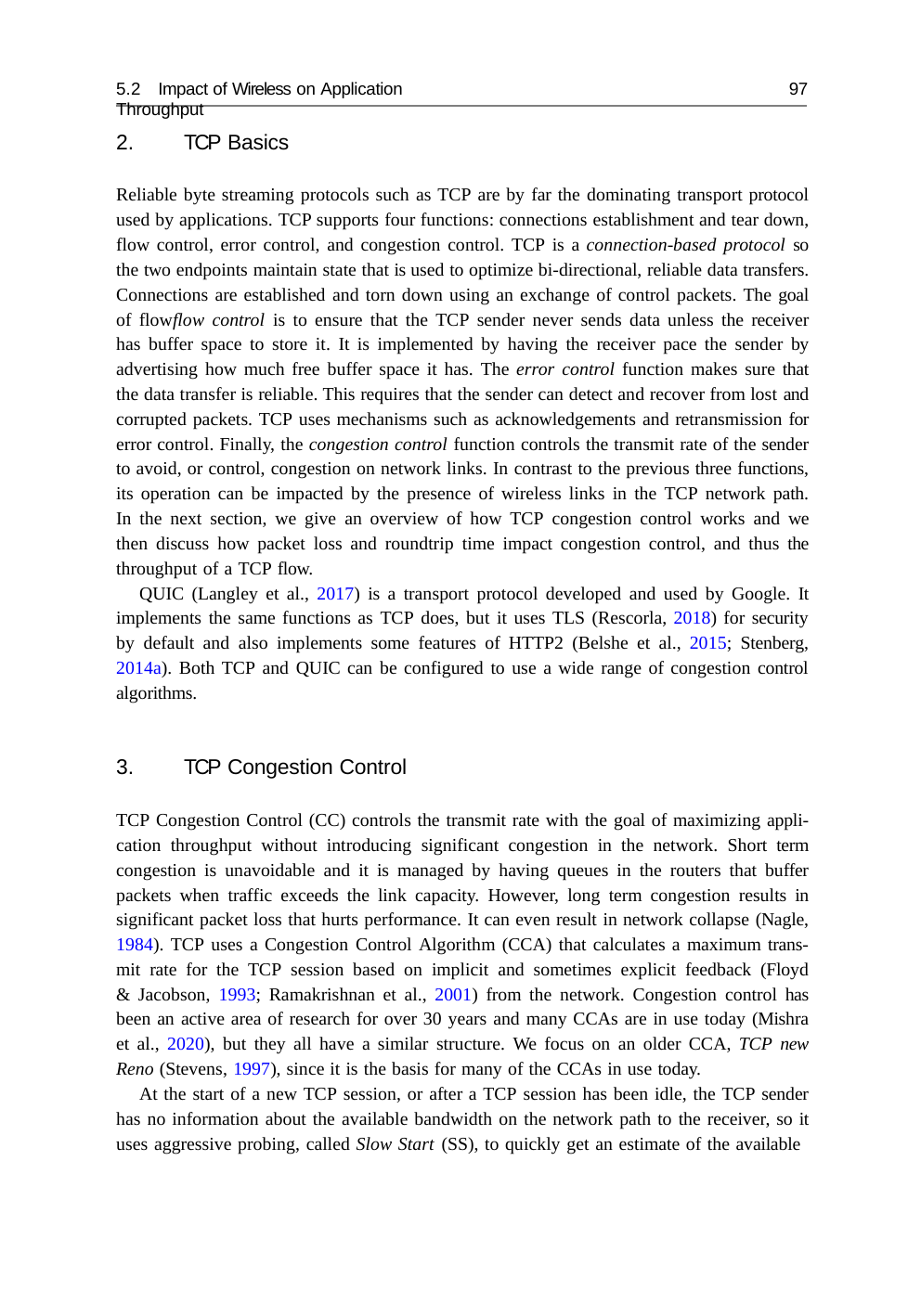

5.2  Impact of Wireless on Application Throughput
97
TCP Basics

Reliable byte streaming protocols such as TCP are by far the dominating transport protocol used by applications. TCP supports four functions: connections establishment and tear down, flow control, error control, and congestion control. TCP is a connection-based protocol so the two endpoints maintain state that is used to optimize bi-directional, reliable data transfers. Connections are established and torn down using an exchange of control packets. The goal of flowflow control is to ensure that the TCP sender never sends data unless the receiver has buffer space to store it. It is implemented by having the receiver pace the sender by advertising how much free buffer space it has. The error control function makes sure that the data transfer is reliable. This requires that the sender can detect and recover from lost and corrupted packets. TCP uses mechanisms such as acknowledgements and retransmission for error control. Finally, the congestion control function controls the transmit rate of the sender to avoid, or control, congestion on network links. In contrast to the previous three functions, its operation can be impacted by the presence of wireless links in the TCP network path. In the next section, we give an overview of how TCP congestion control works and we then discuss how packet loss and roundtrip time impact congestion control, and thus the throughput of a TCP flow.
QUIC (Langley et al., 2017) is a transport protocol developed and used by Google. It implements the same functions as TCP does, but it uses TLS (Rescorla, 2018) for security by default and also implements some features of HTTP2 (Belshe et al., 2015; Stenberg, 2014a). Both TCP and QUIC can be configured to use a wide range of congestion control algorithms.

TCP Congestion Control

TCP Congestion Control (CC) controls the transmit rate with the goal of maximizing appli- cation throughput without introducing significant congestion in the network. Short term congestion is unavoidable and it is managed by having queues in the routers that buffer packets when traffic exceeds the link capacity. However, long term congestion results in significant packet loss that hurts performance. It can even result in network collapse (Nagle, 1984). TCP uses a Congestion Control Algorithm (CCA) that calculates a maximum trans- mit rate for the TCP session based on implicit and sometimes explicit feedback (Floyd & Jacobson, 1993; Ramakrishnan et al., 2001) from the network. Congestion control has been an active area of research for over 30 years and many CCAs are in use today (Mishra et al., 2020), but they all have a similar structure. We focus on an older CCA, TCP new Reno (Stevens, 1997), since it is the basis for many of the CCAs in use today.
At the start of a new TCP session, or after a TCP session has been idle, the TCP sender has no information about the available bandwidth on the network path to the receiver, so it uses aggressive probing, called Slow Start (SS), to quickly get an estimate of the available